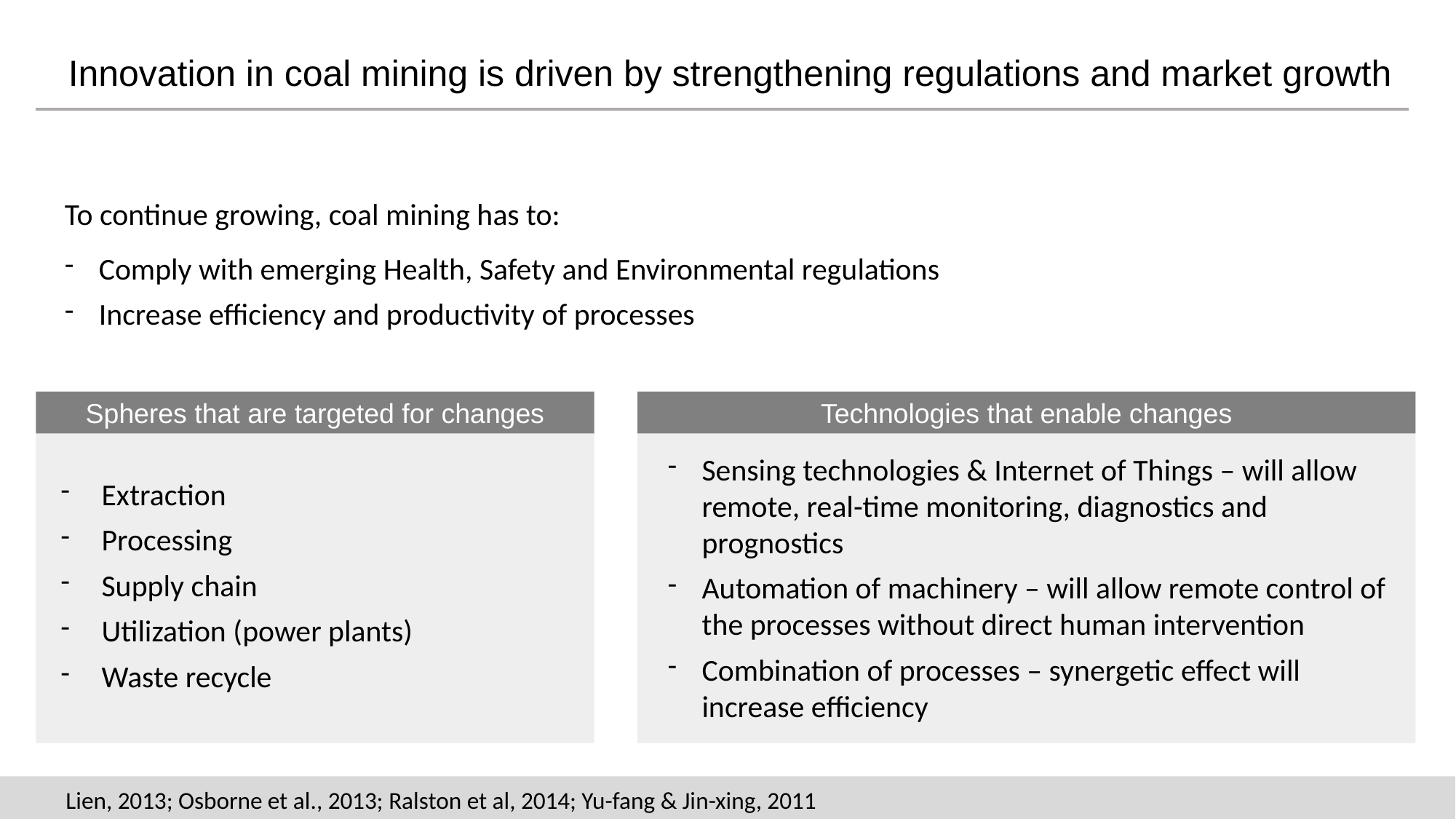

Innovation in coal mining is driven by strengthening regulations and market growth
To continue growing, coal mining has to:
Comply with emerging Health, Safety and Environmental regulations
Increase efficiency and productivity of processes

Spheres that are targeted for changes
Technologies that enable changes

Sensing technologies & Internet of Things – will allow remote, real-time monitoring, diagnostics and prognostics
Automation of machinery – will allow remote control of the processes without direct human intervention
Combination of processes – synergetic effect will increase efficiency
Extraction
Processing
Supply chain
Utilization (power plants)
Waste recycle

Lien, 2013; Osborne et al., 2013; Ralston et al, 2014; Yu-fang & Jin-xing, 2011